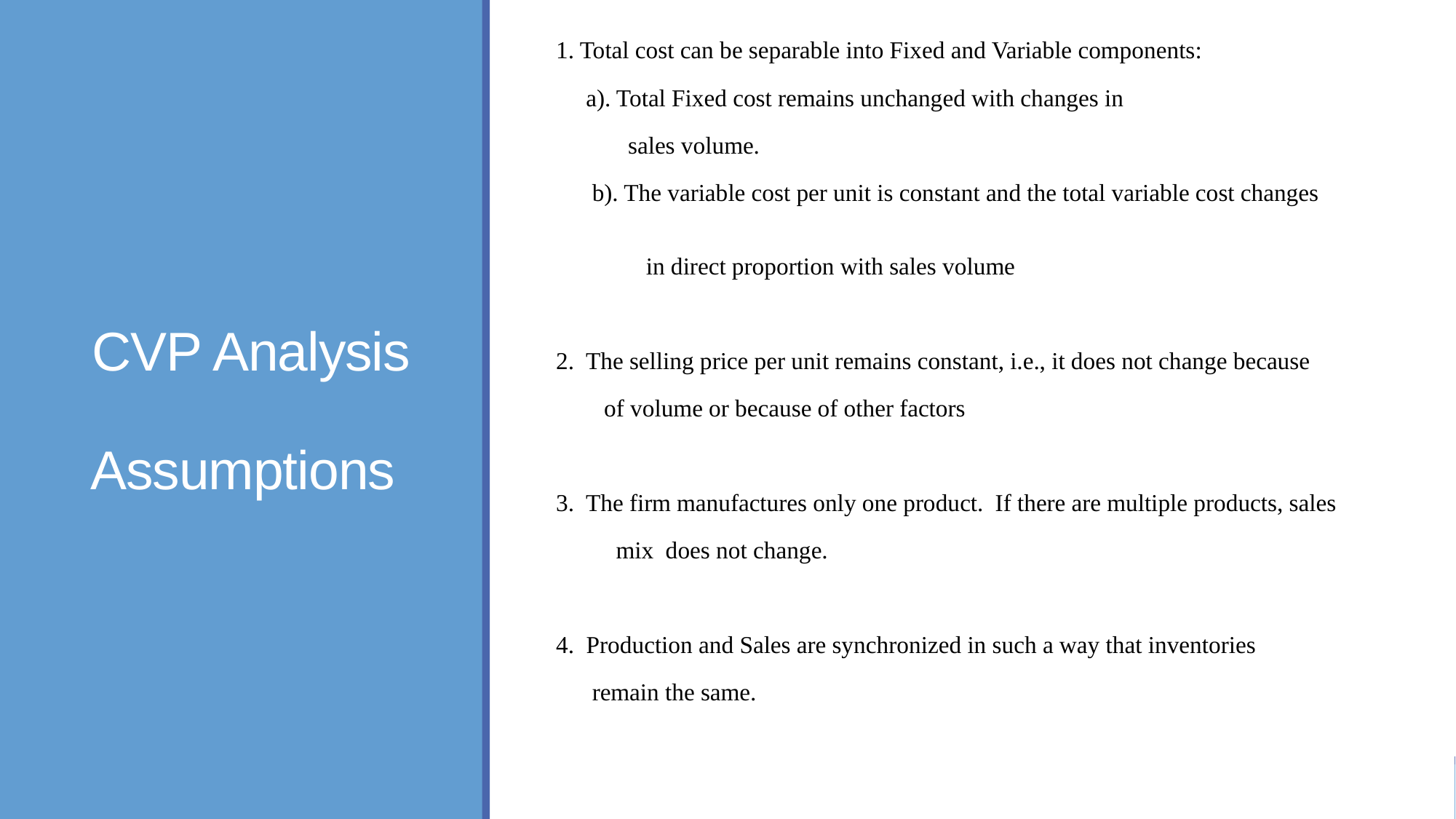

1. Total cost can be separable into Fixed and Variable components:
     a). Total Fixed cost remains unchanged with changes in
            sales volume.
      b). The variable cost per unit is constant and the total variable cost changes
               in direct proportion with sales volume

2.  The selling price per unit remains constant, i.e., it does not change because
        of volume or because of other factors

3.  The firm manufactures only one product.  If there are multiple products, sales
          mix  does not change.

4.  Production and Sales are synchronized in such a way that inventories
      remain the same.
# CVP Analysis Assumptions
13